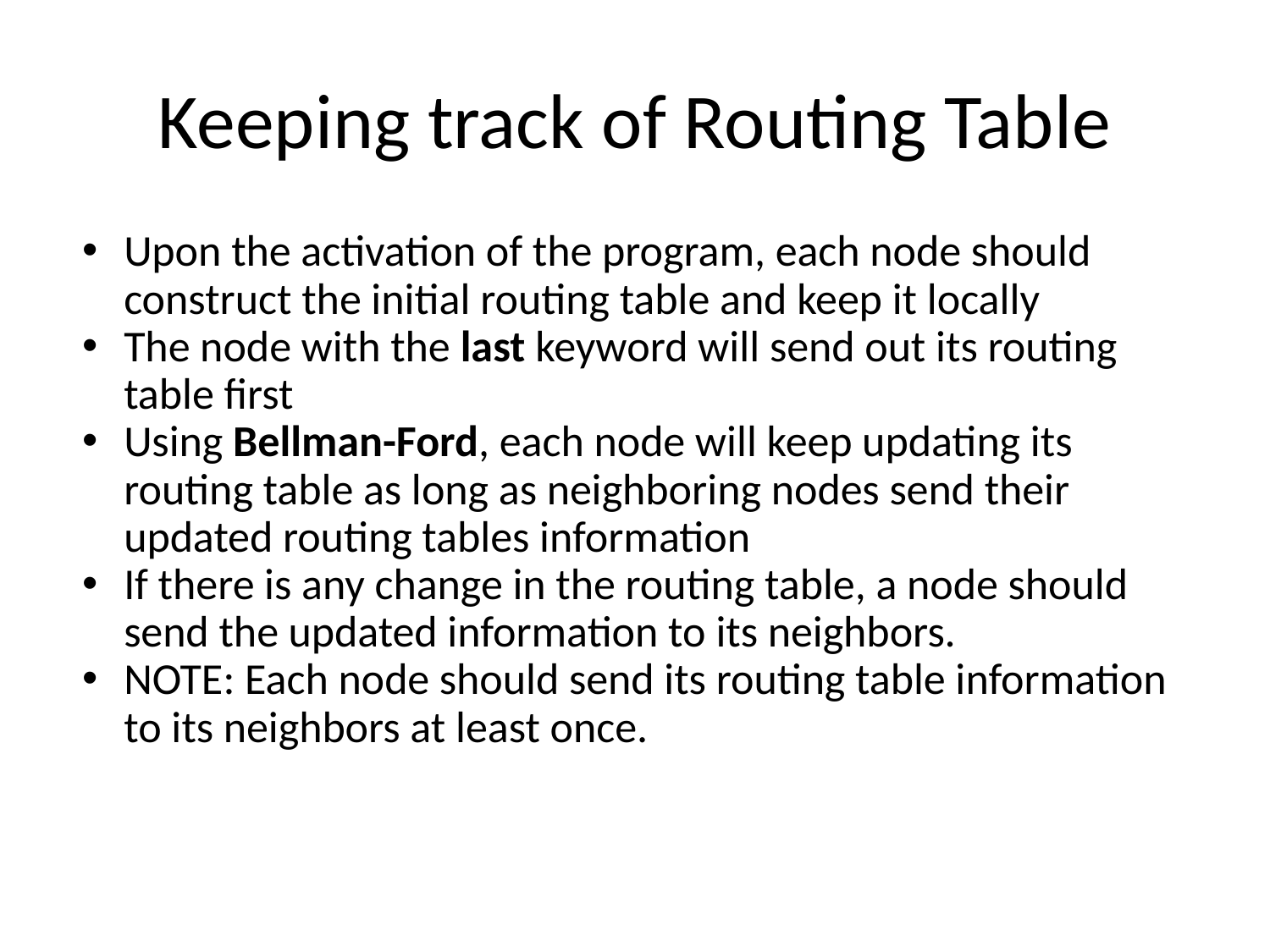

# Keeping track of Routing Table
Upon the activation of the program, each node should construct the initial routing table and keep it locally
The node with the last keyword will send out its routing table first
Using Bellman-Ford, each node will keep updating its routing table as long as neighboring nodes send their updated routing tables information
If there is any change in the routing table, a node should send the updated information to its neighbors.
NOTE: Each node should send its routing table information to its neighbors at least once.